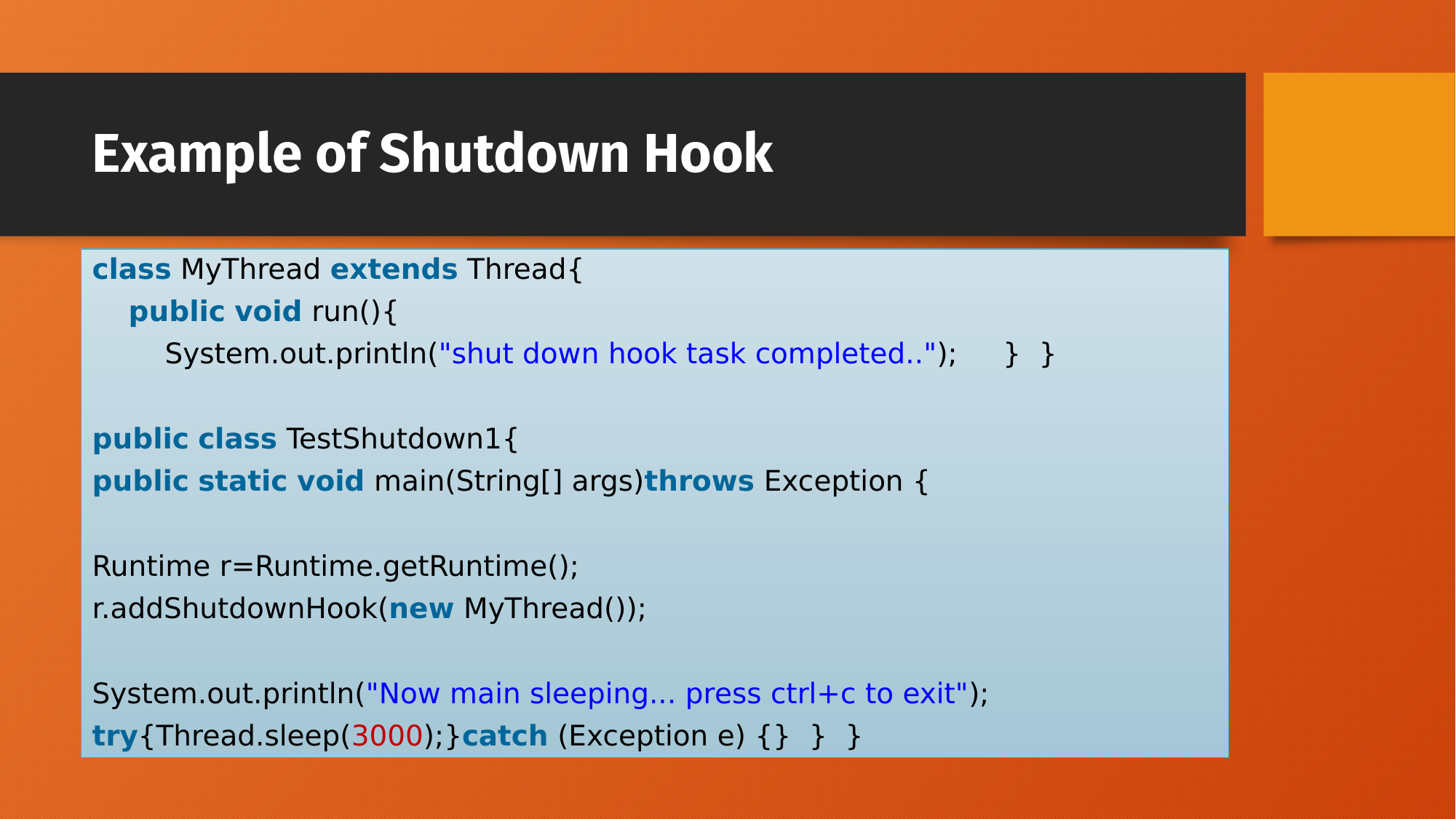

# Example of Shutdown Hook
class MyThread extends Thread{
    public void run(){
        System.out.println("shut down hook task completed..");     }  }

public class TestShutdown1{
public static void main(String[] args)throws Exception {

Runtime r=Runtime.getRuntime();
r.addShutdownHook(new MyThread());

System.out.println("Now main sleeping... press ctrl+c to exit");
try{Thread.sleep(3000);}catch (Exception e) {}  }  }